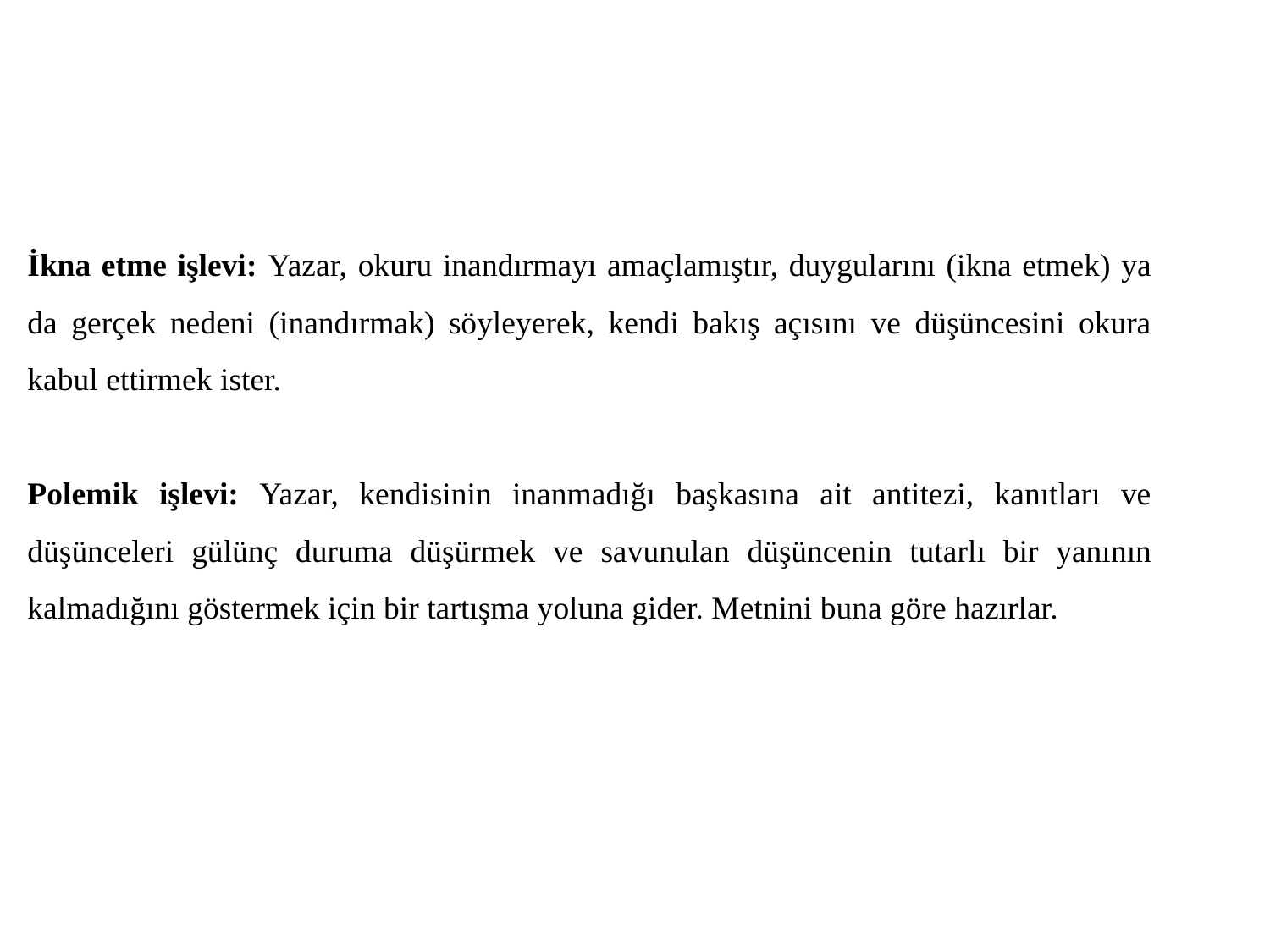

İkna etme işlevi: Yazar, okuru inandırmayı amaçlamıştır, duygularını (ikna etmek) ya da gerçek nedeni (inandırmak) söyleyerek, kendi bakış açısını ve düşüncesini okura kabul ettirmek ister.

Polemik işlevi: Yazar, kendisinin inanmadığı başkasına ait antitezi, kanıtları ve düşünceleri gülünç duruma düşürmek ve savunulan düşüncenin tutarlı bir yanının kalmadığını göstermek için bir tartışma yoluna gider. Metnini buna göre hazırlar.